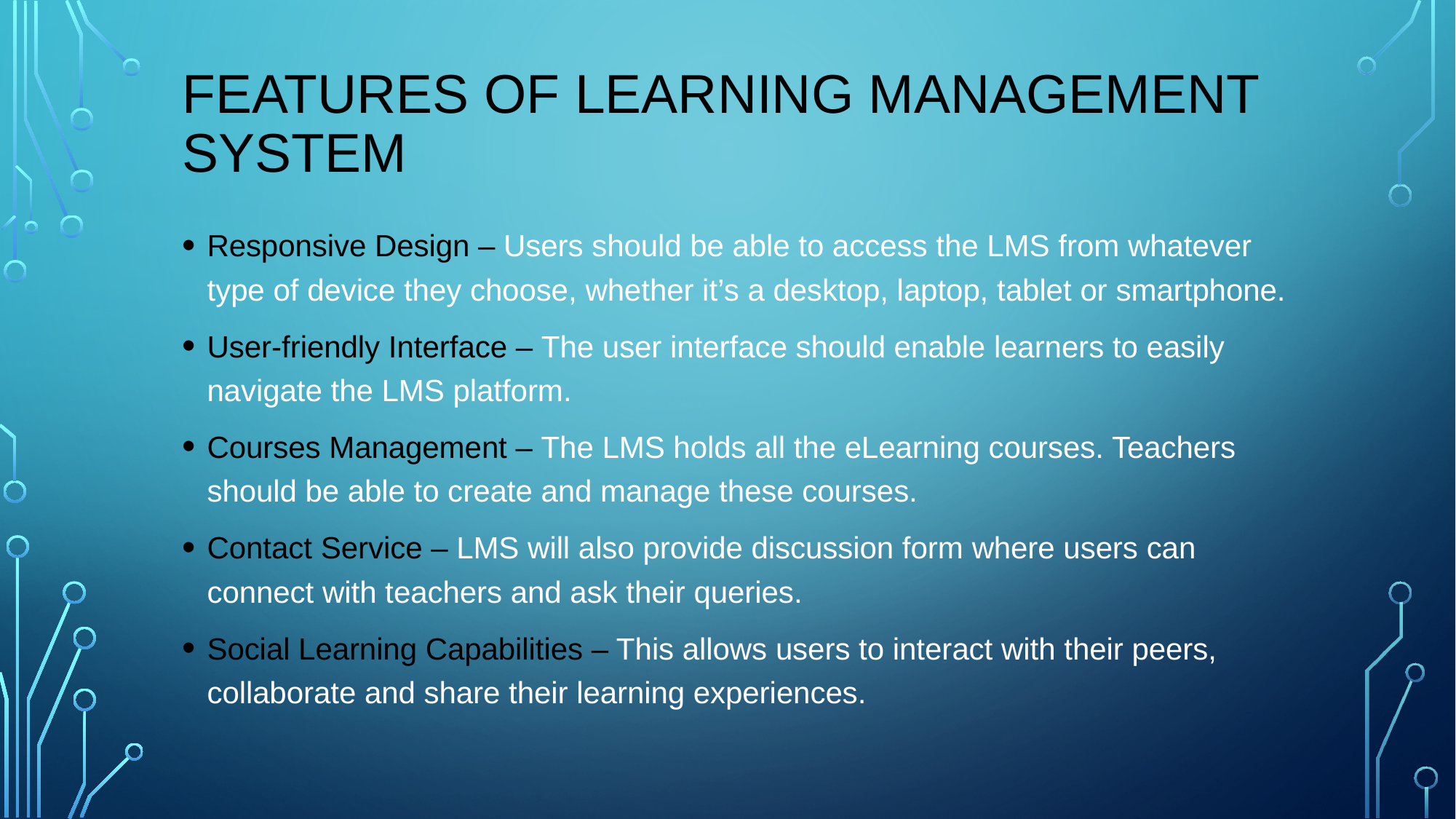

# Features of Learning Management System
Responsive Design – Users should be able to access the LMS from whatever type of device they choose, whether it’s a desktop, laptop, tablet or smartphone.
User-friendly Interface – The user interface should enable learners to easily navigate the LMS platform.
Courses Management – The LMS holds all the eLearning courses. Teachers should be able to create and manage these courses.
Contact Service – LMS will also provide discussion form where users can connect with teachers and ask their queries.
Social Learning Capabilities – This allows users to interact with their peers, collaborate and share their learning experiences.